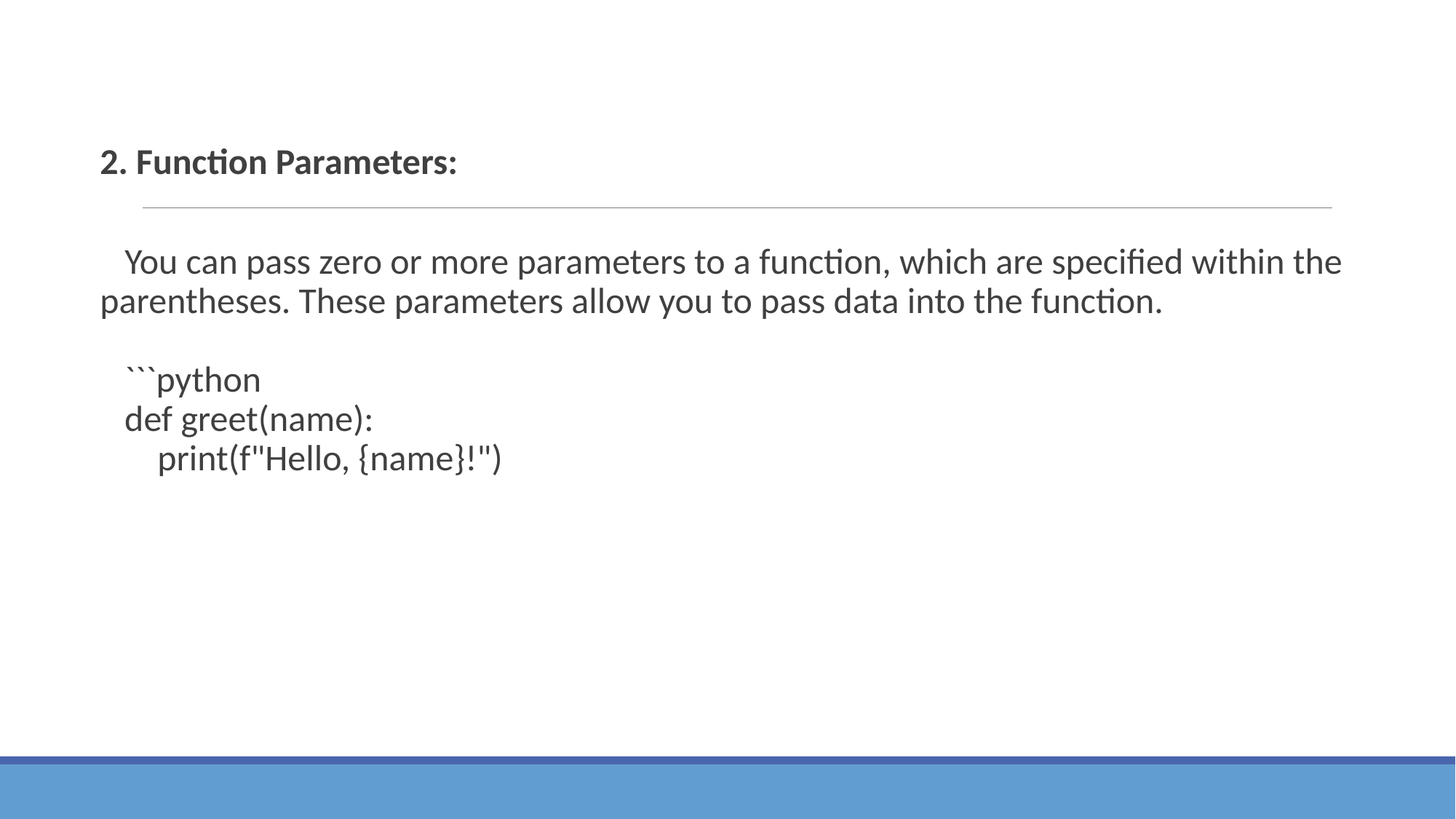

2. Function Parameters:
   You can pass zero or more parameters to a function, which are specified within the parentheses. These parameters allow you to pass data into the function.
   ```python
   def greet(name):
       print(f"Hello, {name}!")